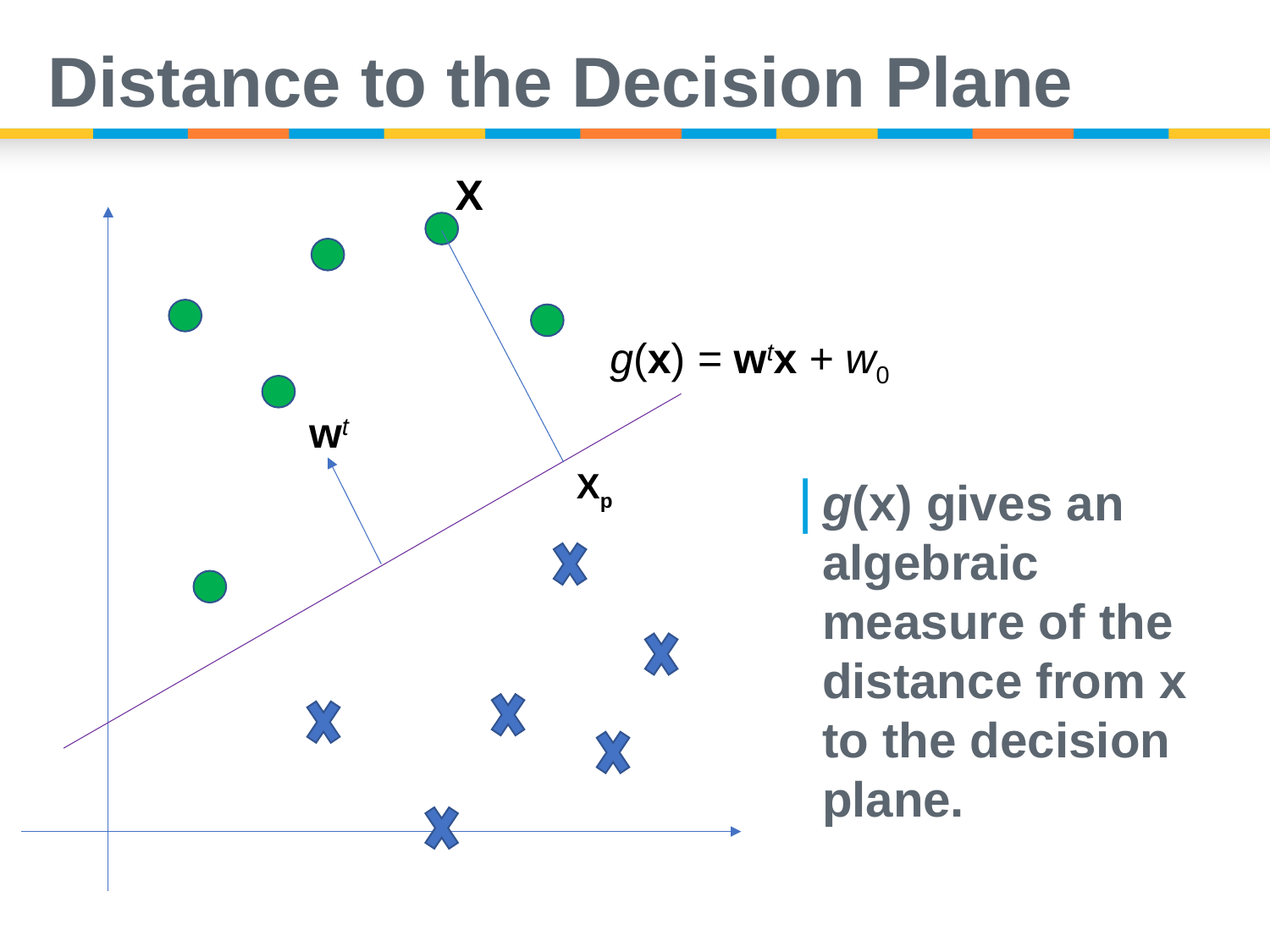

# Distance to the Decision Plane
X

g(x) = wtx + w0
wt
Xp
g(x) gives an algebraic measure of the distance from x to the decision plane.